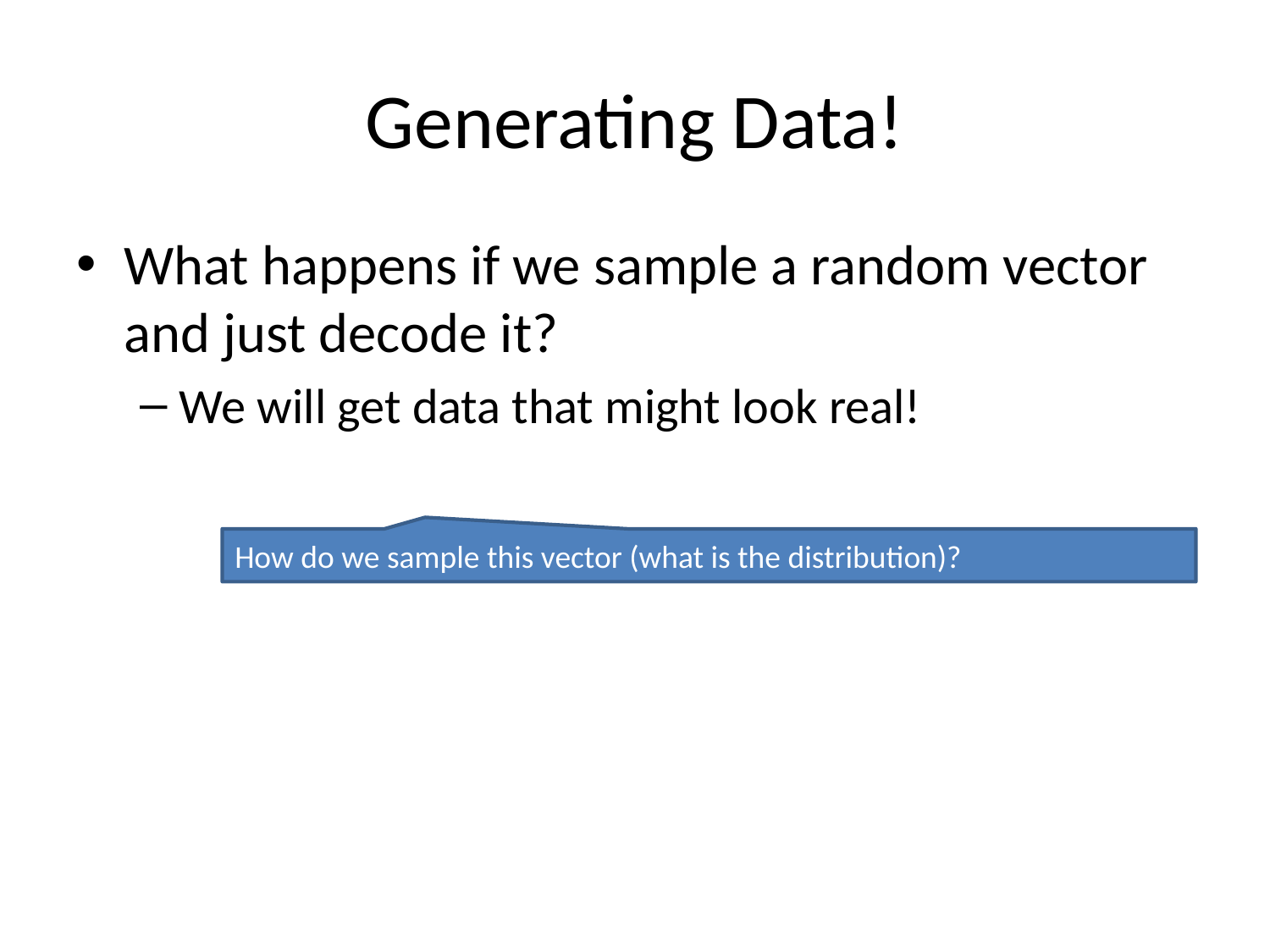

# Generating Data!
What happens if we sample a random vector and just decode it?
We will get data that might look real!

How do we sample this vector (what is the distribution)?